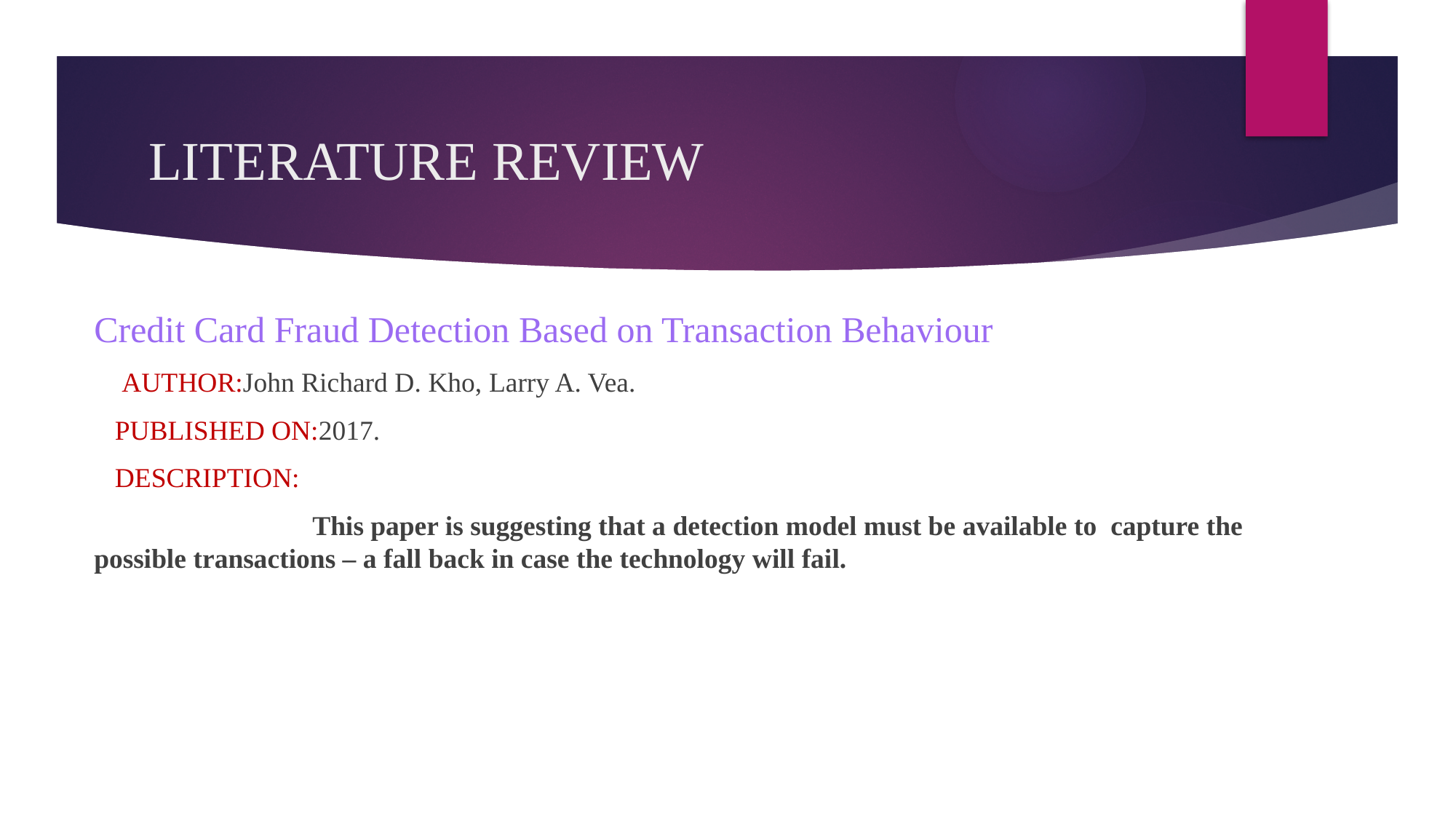

# LITERATURE REVIEW
Credit Card Fraud Detection Based on Transaction Behaviour
    AUTHOR:John Richard D. Kho, Larry A. Vea.
   PUBLISHED ON:2017.
   DESCRIPTION:
		This paper is suggesting that a detection model must be available to  capture the      	possible transactions – a fall back in case the technology will fail.